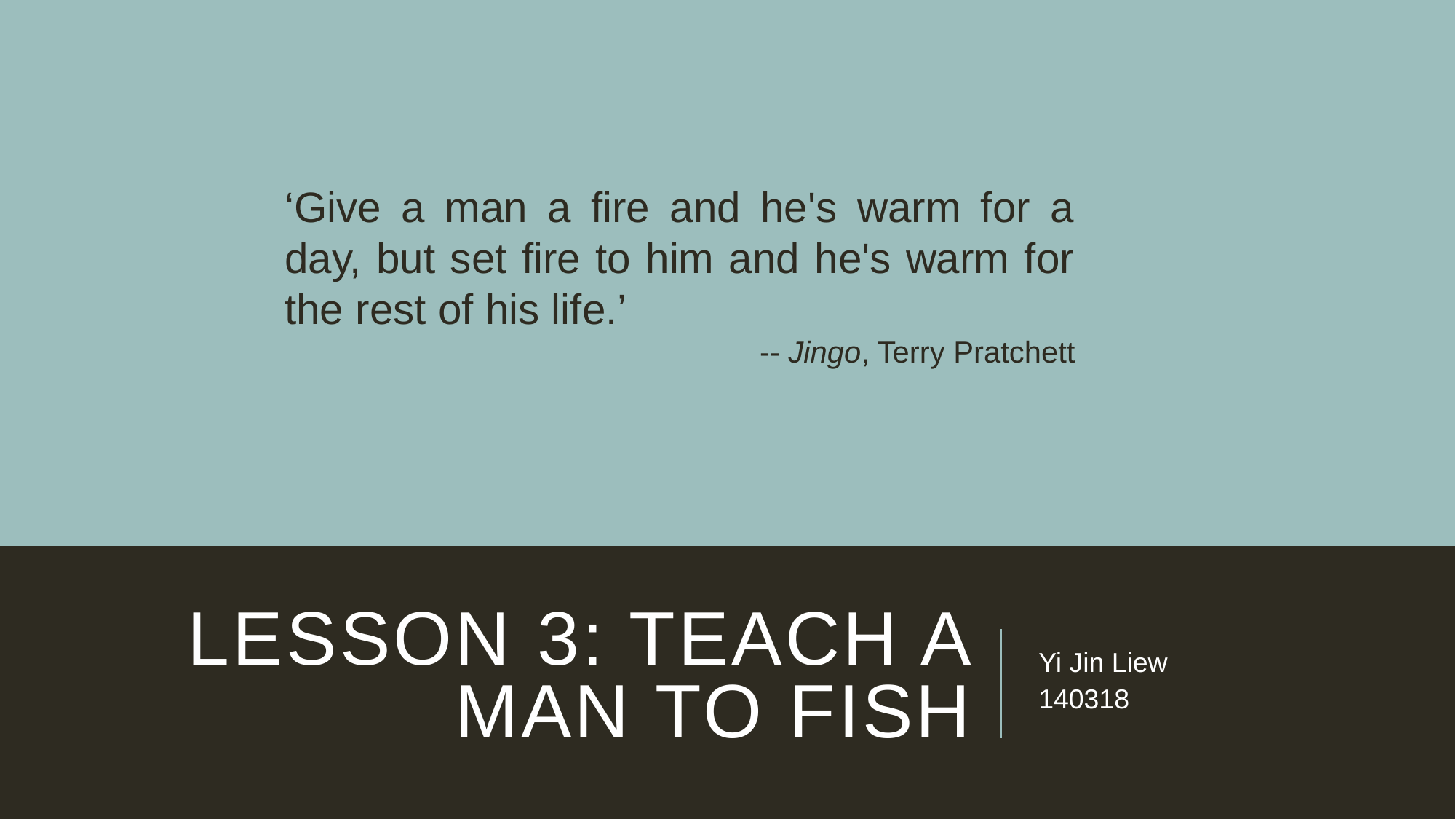

‘Give a man a fire and he's warm for a day, but set fire to him and he's warm for the rest of his life.’
-- Jingo, Terry Pratchett
# Lesson 3: Teach a man to fish
Yi Jin Liew
140318